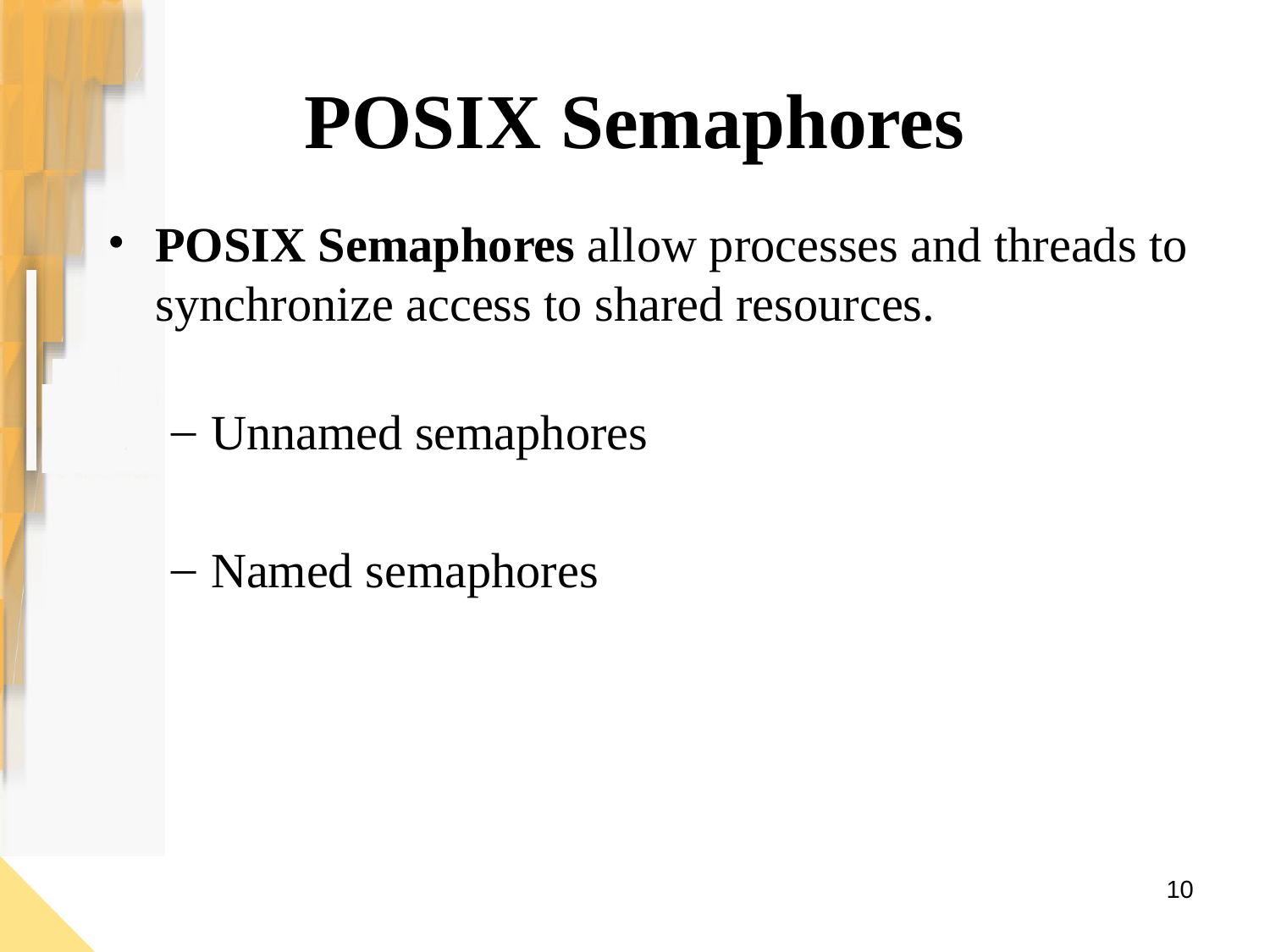

# POSIX Semaphores
POSIX Semaphores allow processes and threads to synchronize access to shared resources.

Unnamed semaphores

Named semaphores

10